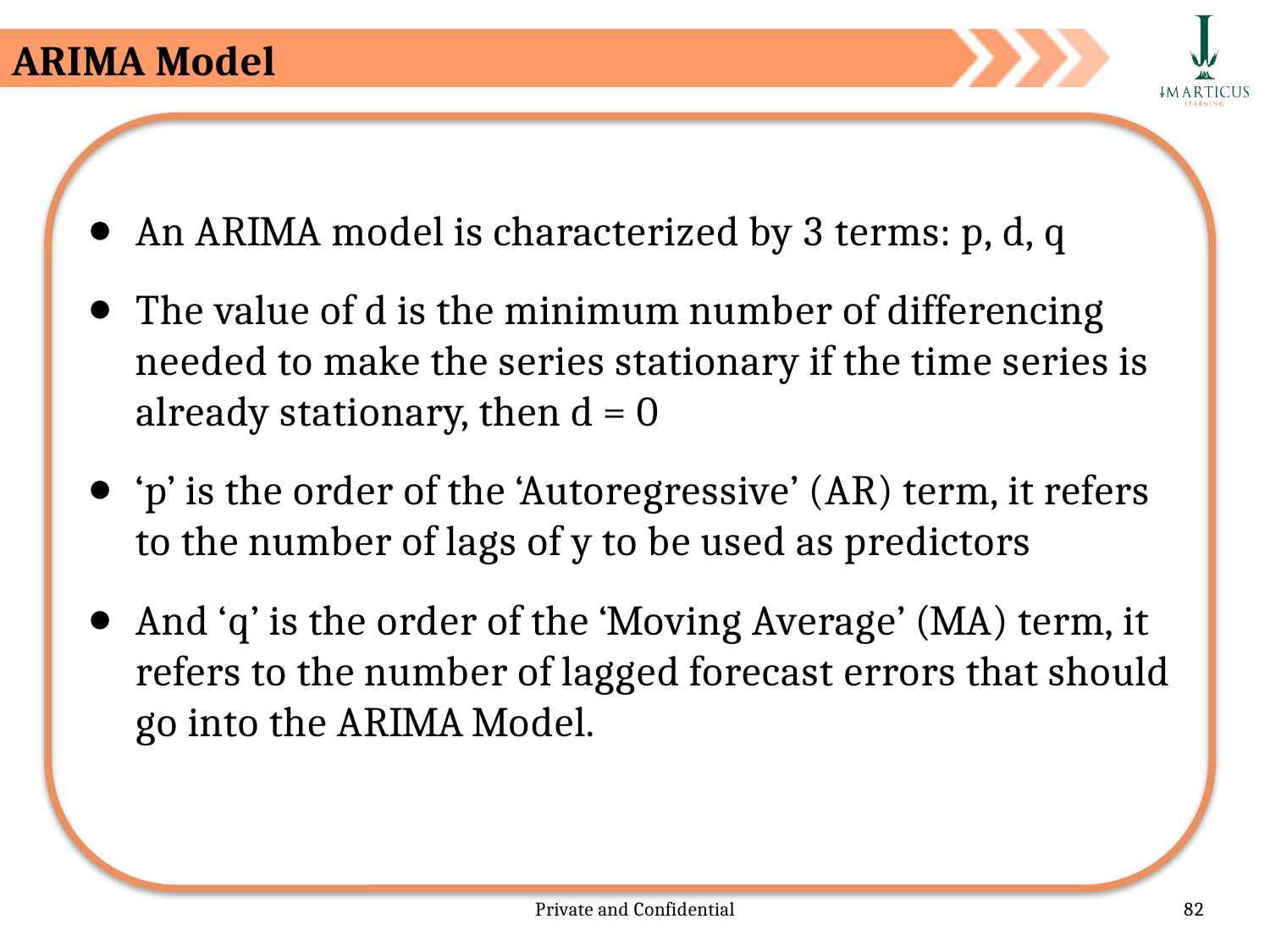

ARIMA Model

An ARIMA model is characterized by 3 terms: p, d, q
The value of d is the minimum number of differencing needed to make the series stationary if the time series is already stationary, then d = 0
‘p’ is the order of the ‘Autoregressive’ (AR) term, it refers to the number of lags of y to be used as predictors
And ‘q’ is the order of the ‘Moving Average’ (MA) term, it refers to the number of lagged forecast errors that should go into the ARIMA Model.